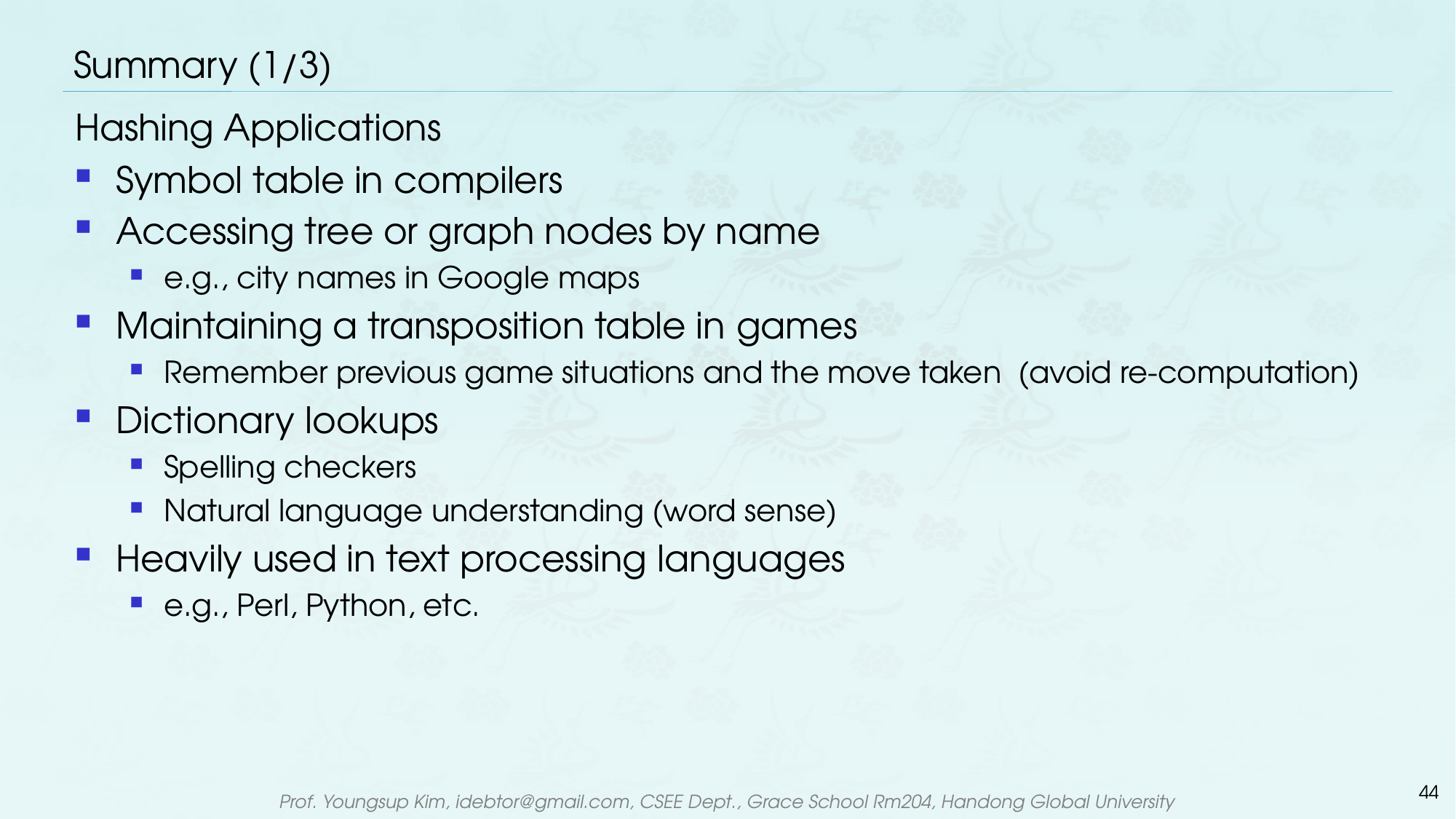

# Summary (1/3)
Hashing Applications
Symbol table in compilers
Accessing tree or graph nodes by name
e.g., city names in Google maps
Maintaining a transposition table in games
Remember previous game situations and the move taken  (avoid re-computation)
Dictionary lookups
Spelling checkers
Natural language understanding (word sense)
Heavily used in text processing languages
e.g., Perl, Python, etc.

44